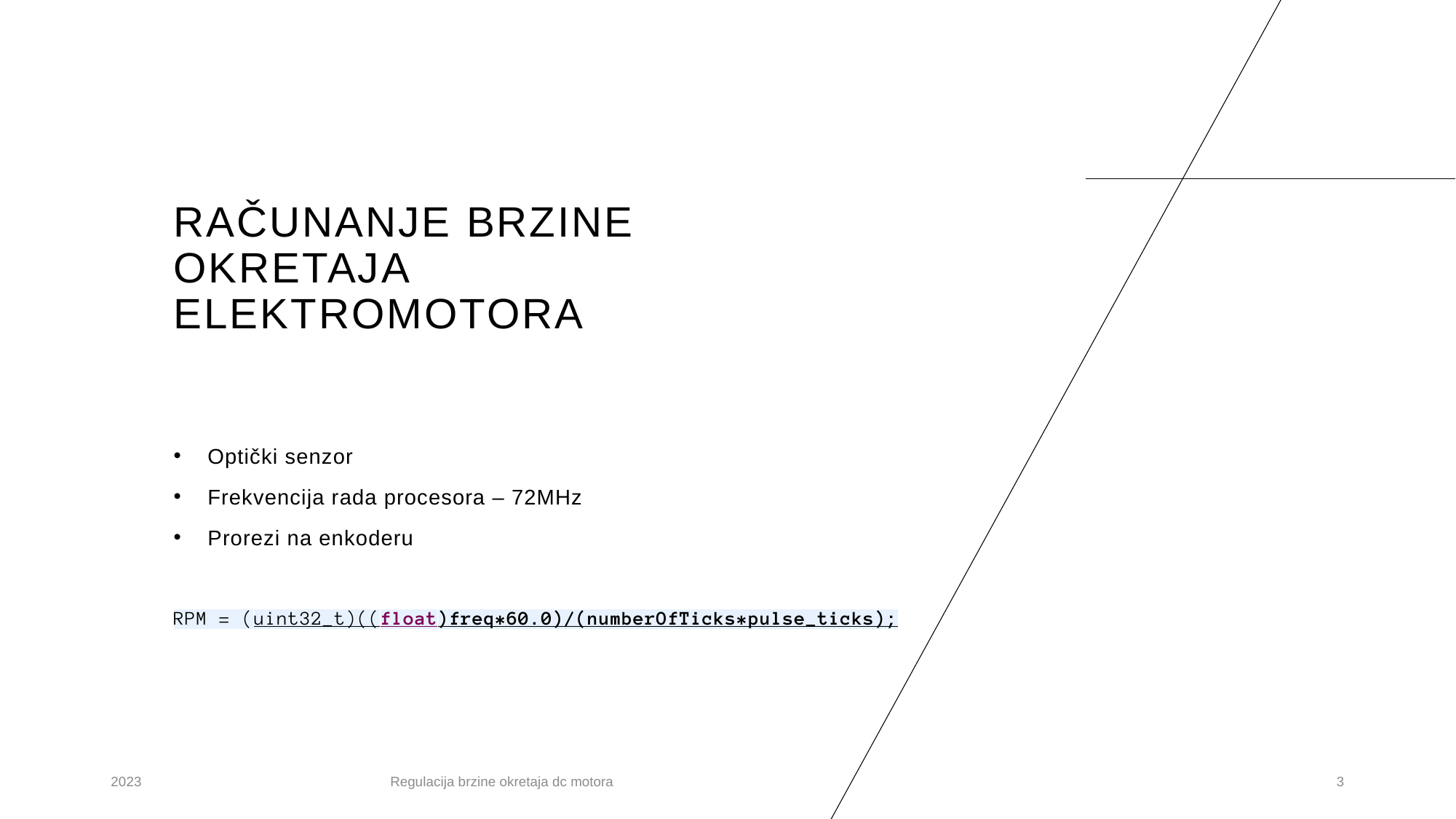

# Računanje brzine okretaja elektromotora
Optički senzor
Frekvencija rada procesora – 72MHz
Prorezi na enkoderu

RPM = (uint32_t)((float)freq*60.0)/(numberOfTicks*pulse_ticks);
2023
Regulacija brzine okretaja dc motora
3